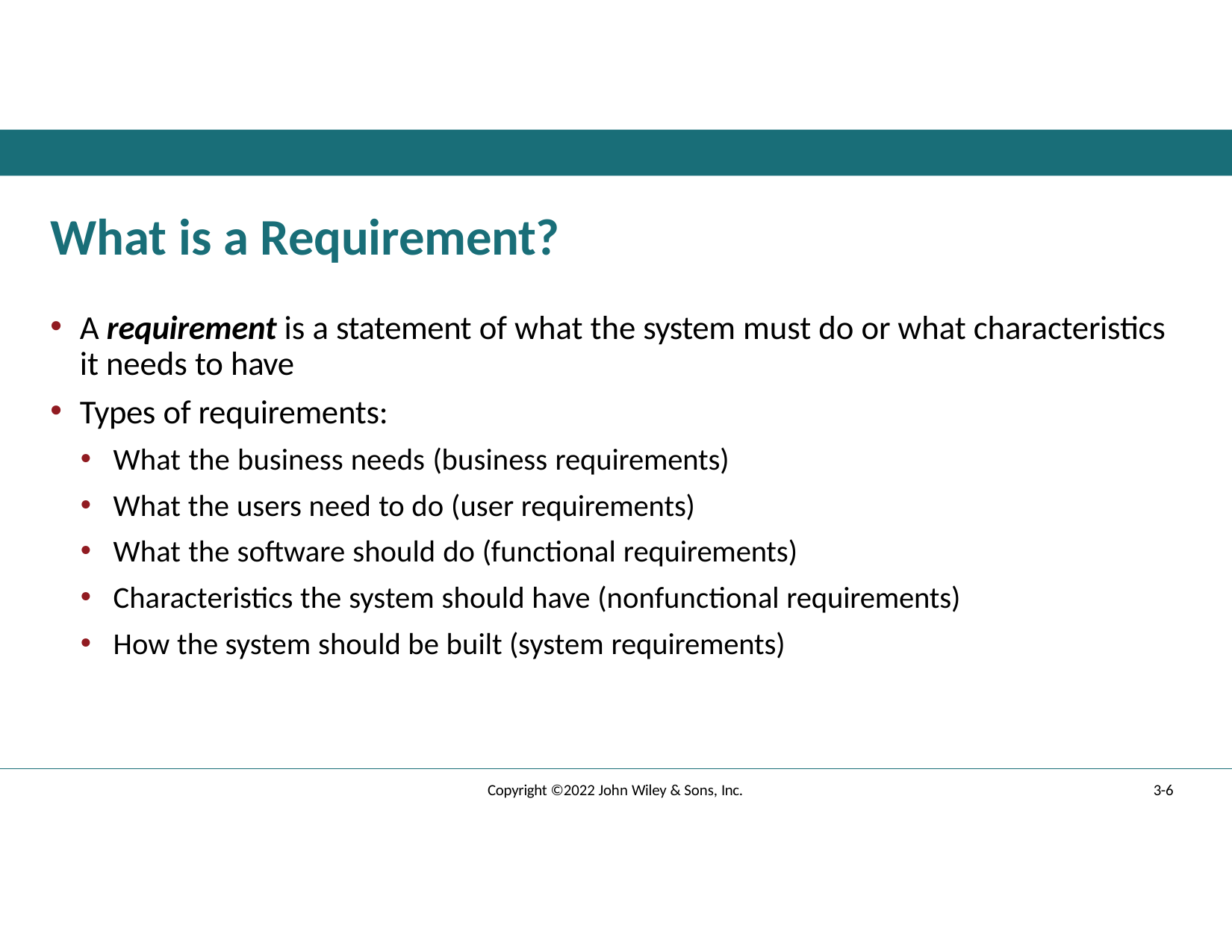

# What is a Requirement?
A requirement is a statement of what the system must do or what characteristics it needs to have
Types of requirements:
What the business needs (business requirements)
What the users need to do (user requirements)
What the software should do (functional requirements)
Characteristics the system should have (nonfunctional requirements)
How the system should be built (system requirements)
Copyright ©2022 John Wiley & Sons, Inc.
3-6